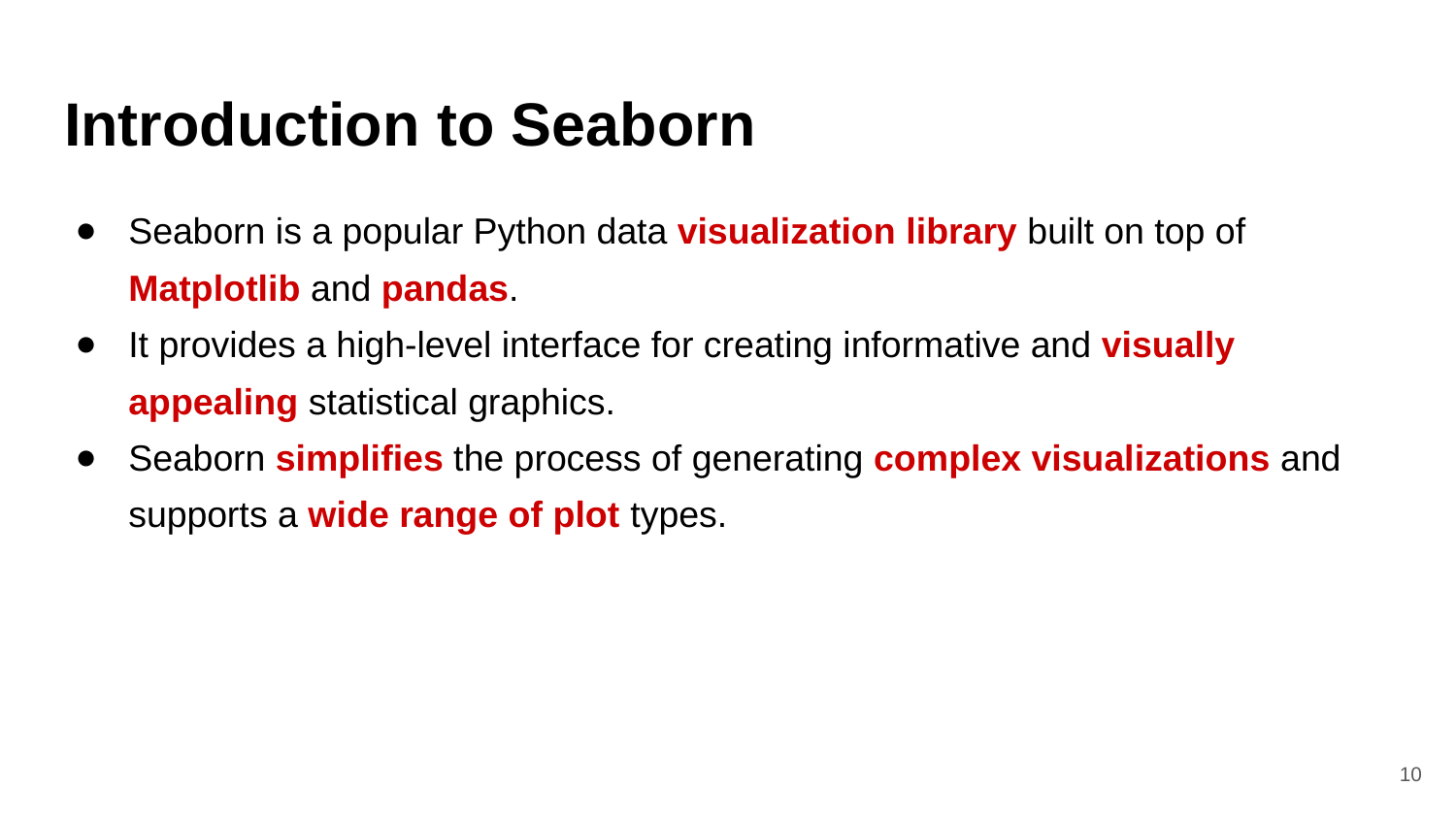

# Introduction to Seaborn
Seaborn is a popular Python data visualization library built on top of Matplotlib and pandas.
It provides a high-level interface for creating informative and visually appealing statistical graphics.
Seaborn simplifies the process of generating complex visualizations and supports a wide range of plot types.
10